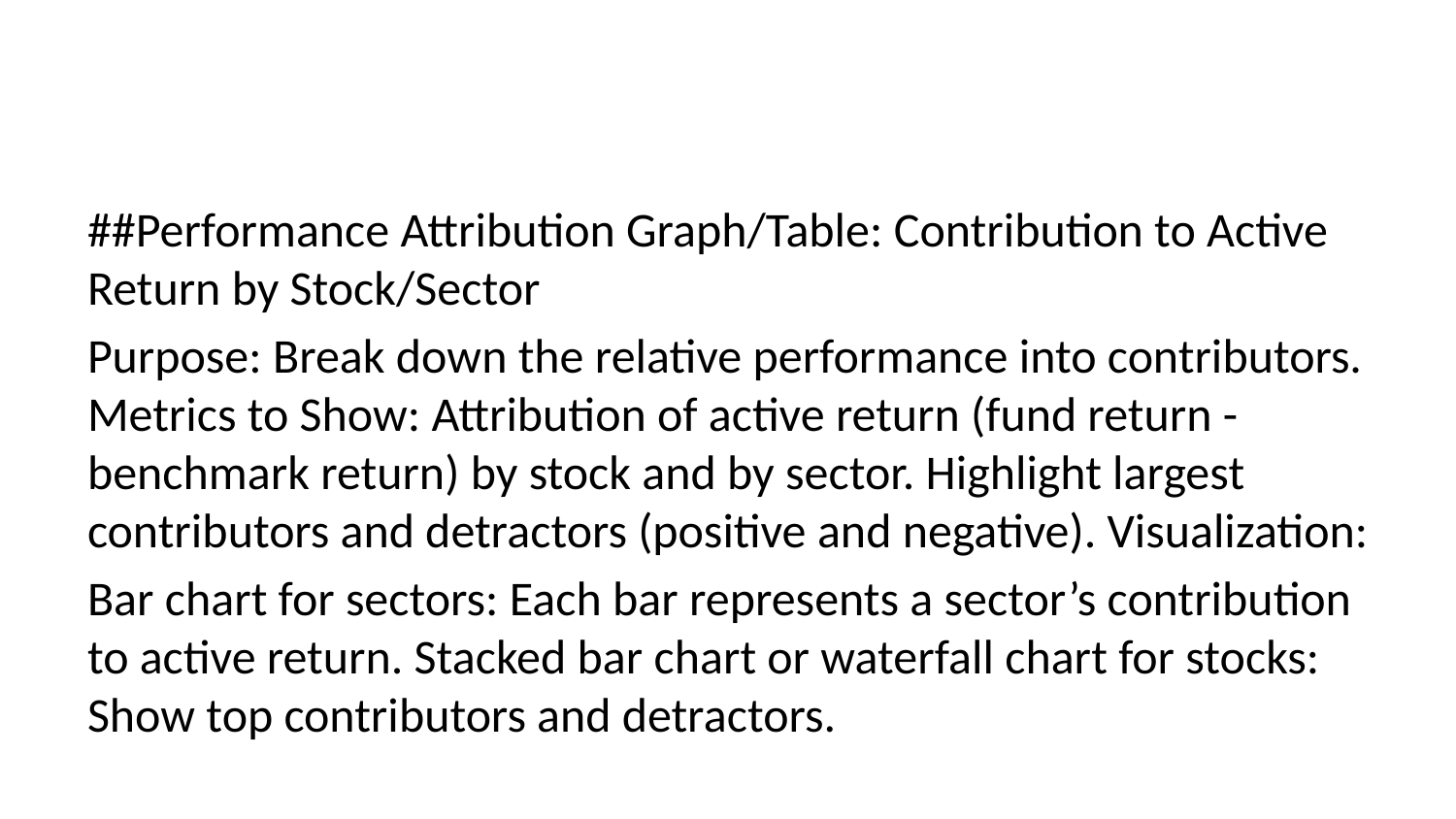

##Performance Attribution Graph/Table: Contribution to Active Return by Stock/Sector
Purpose: Break down the relative performance into contributors. Metrics to Show: Attribution of active return (fund return - benchmark return) by stock and by sector. Highlight largest contributors and detractors (positive and negative). Visualization:
Bar chart for sectors: Each bar represents a sector’s contribution to active return. Stacked bar chart or waterfall chart for stocks: Show top contributors and detractors.